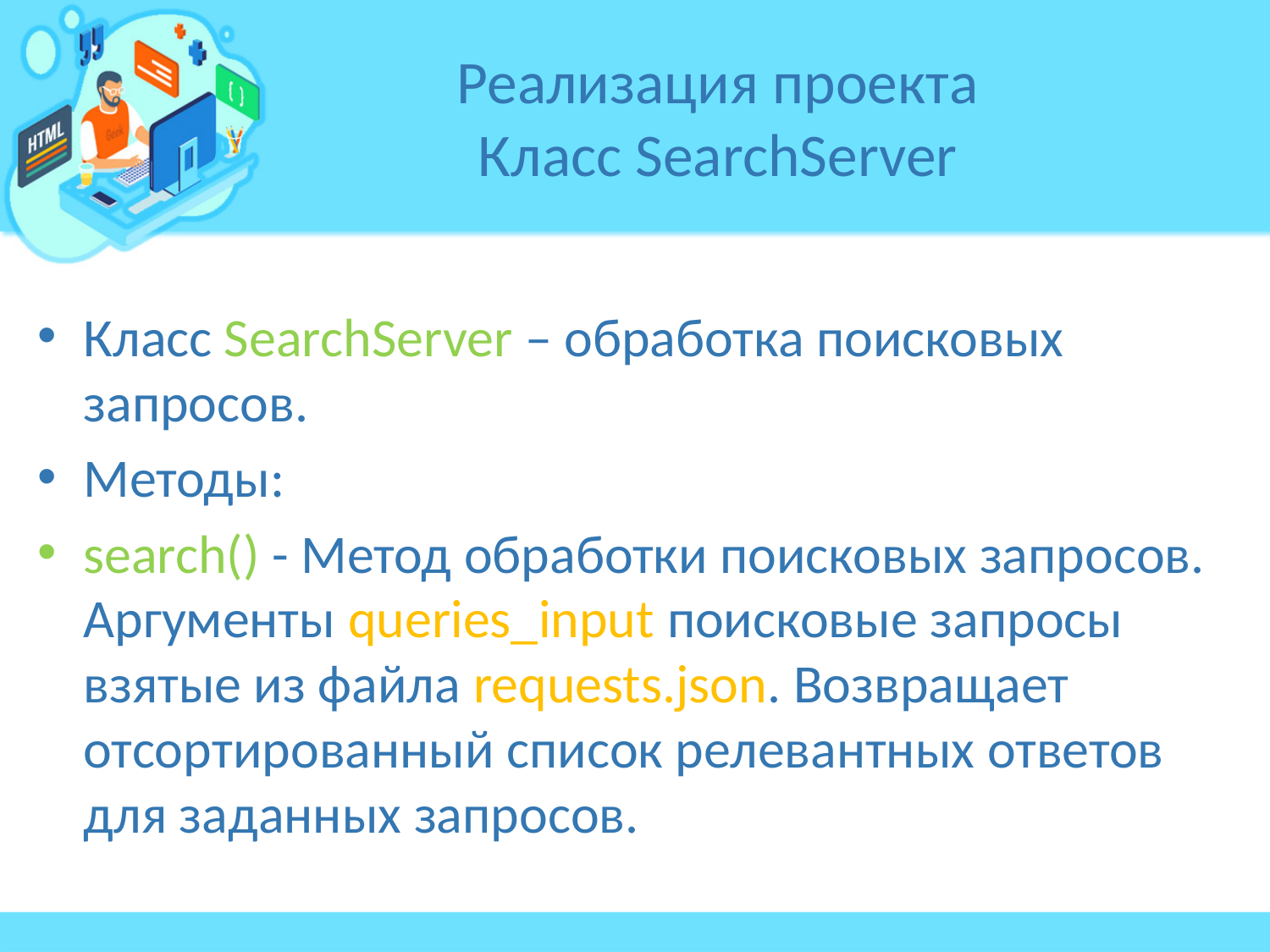

# Реализация проекта Класс SearchServer
Класс SearchServer – обработка поисковых запросов.
Методы:
search() - Метод обработки поисковых запросов. Аргументы queries_input поисковые запросы взятые из файла requests.json. Возвращает отсортированный список релевантных ответов для заданных запросов.